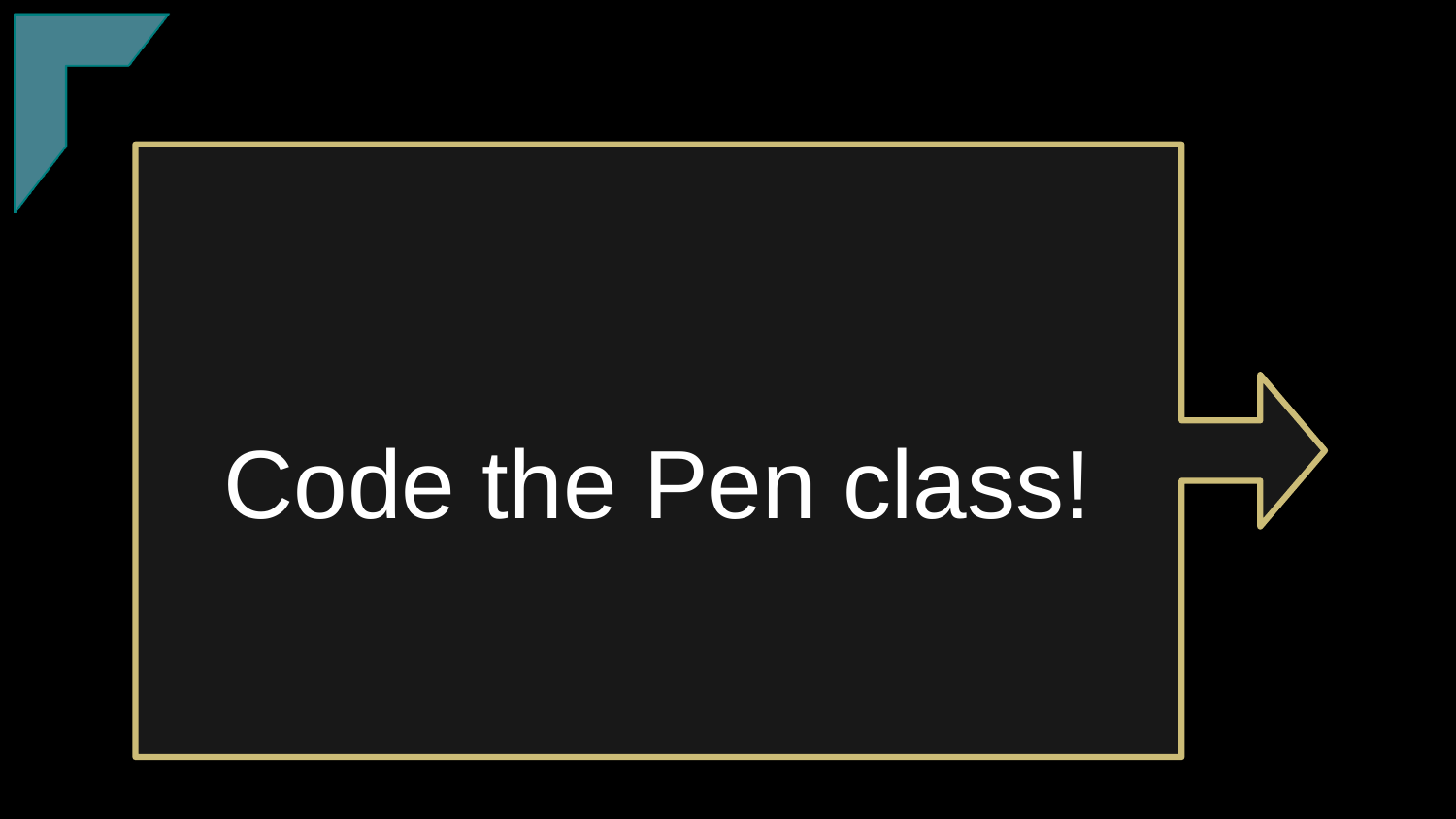

5
5
TClark
# Code the Pen class!